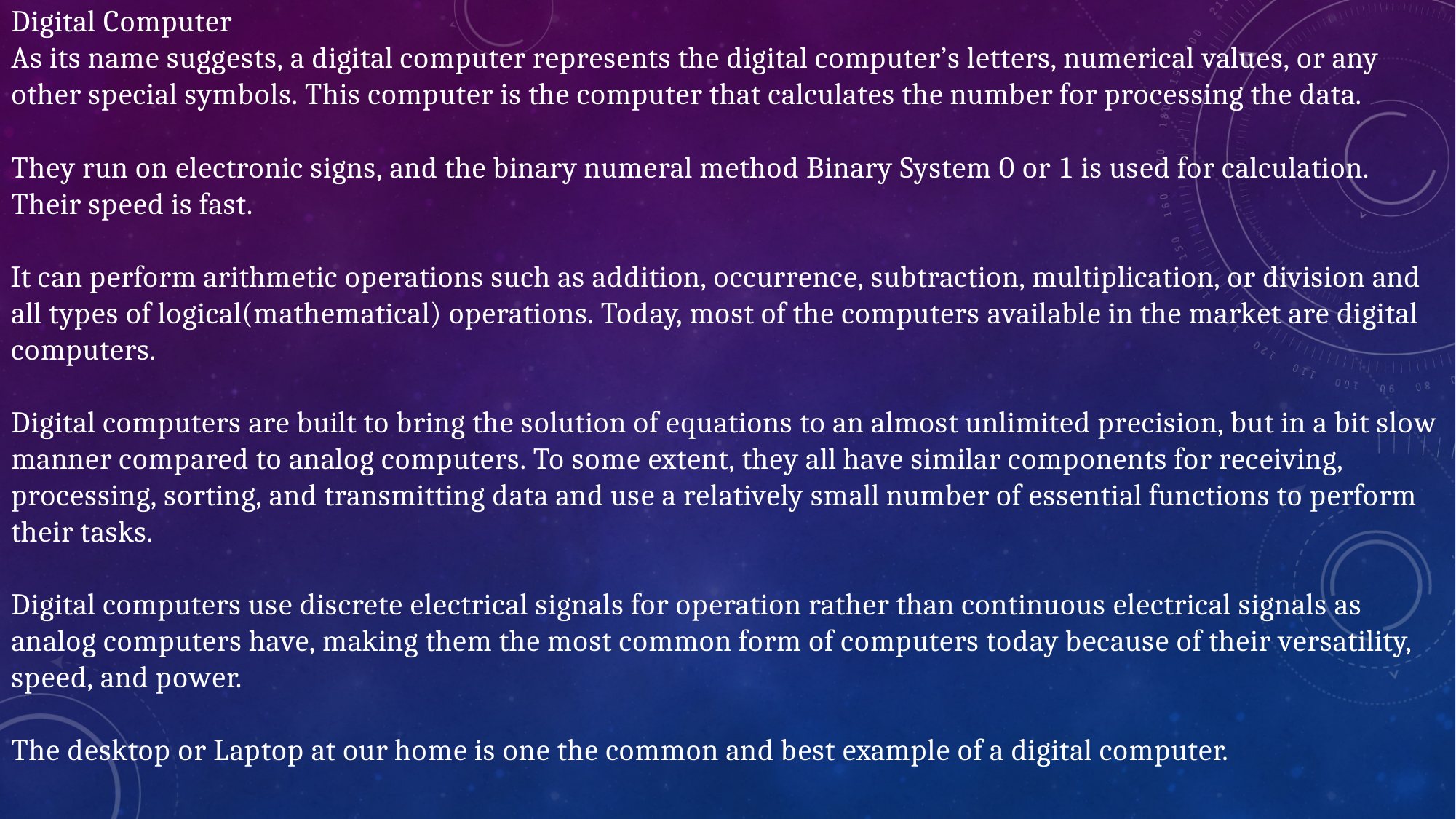

Digital Computer
As its name suggests, a digital computer represents the digital computer’s letters, numerical values, or any other special symbols. This computer is the computer that calculates the number for processing the data.

They run on electronic signs, and the binary numeral method Binary System 0 or 1 is used for calculation. Their speed is fast.

It can perform arithmetic operations such as addition, occurrence, subtraction, multiplication, or division and all types of logical(mathematical) operations. Today, most of the computers available in the market are digital computers.

Digital computers are built to bring the solution of equations to an almost unlimited precision, but in a bit slow manner compared to analog computers. To some extent, they all have similar components for receiving, processing, sorting, and transmitting data and use a relatively small number of essential functions to perform their tasks.

Digital computers use discrete electrical signals for operation rather than continuous electrical signals as analog computers have, making them the most common form of computers today because of their versatility, speed, and power.

The desktop or Laptop at our home is one the common and best example of a digital computer.